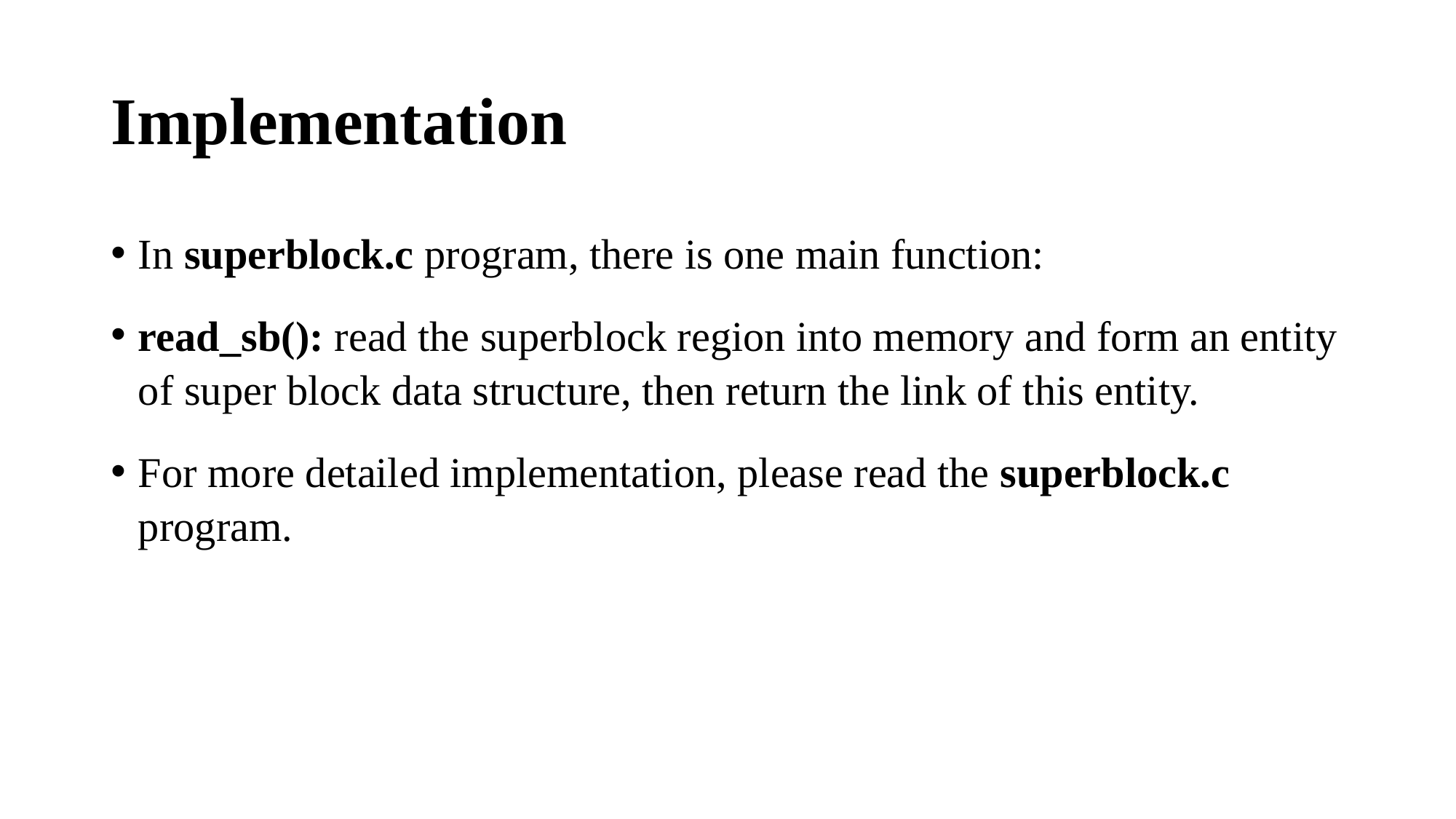

# Implementation
In superblock.c program, there is one main function:
read_sb(): read the superblock region into memory and form an entity of super block data structure, then return the link of this entity.
For more detailed implementation, please read the superblock.c program.